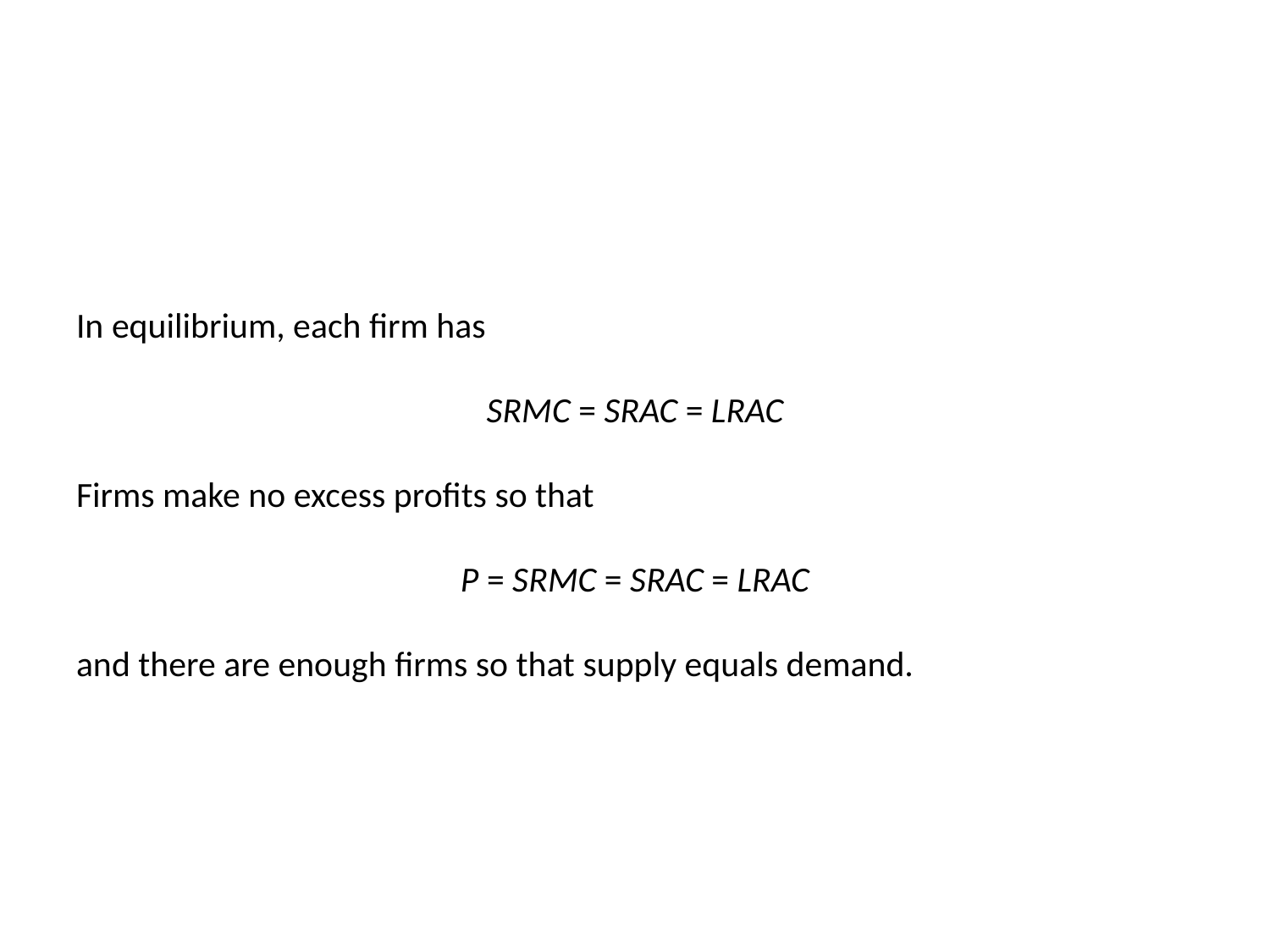

In equilibrium, each firm has

SRMC = SRAC = LRAC

Firms make no excess profits so that

P = SRMC = SRAC = LRAC

and there are enough firms so that supply equals demand.